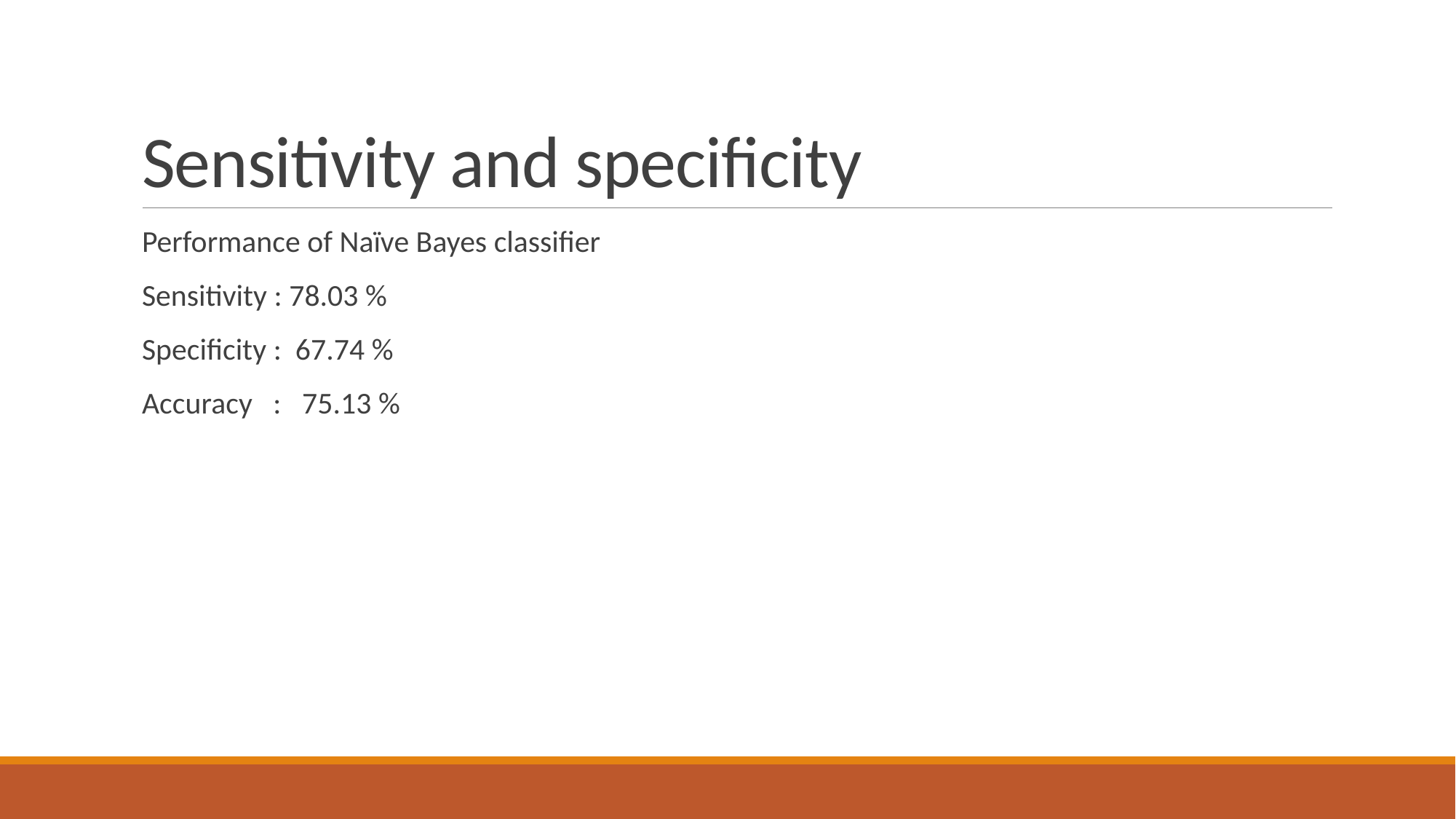

# Sensitivity and specificity
Performance of Naïve Bayes classifier
Sensitivity : 78.03 %
Specificity :  67.74 %
Accuracy   :   75.13 %